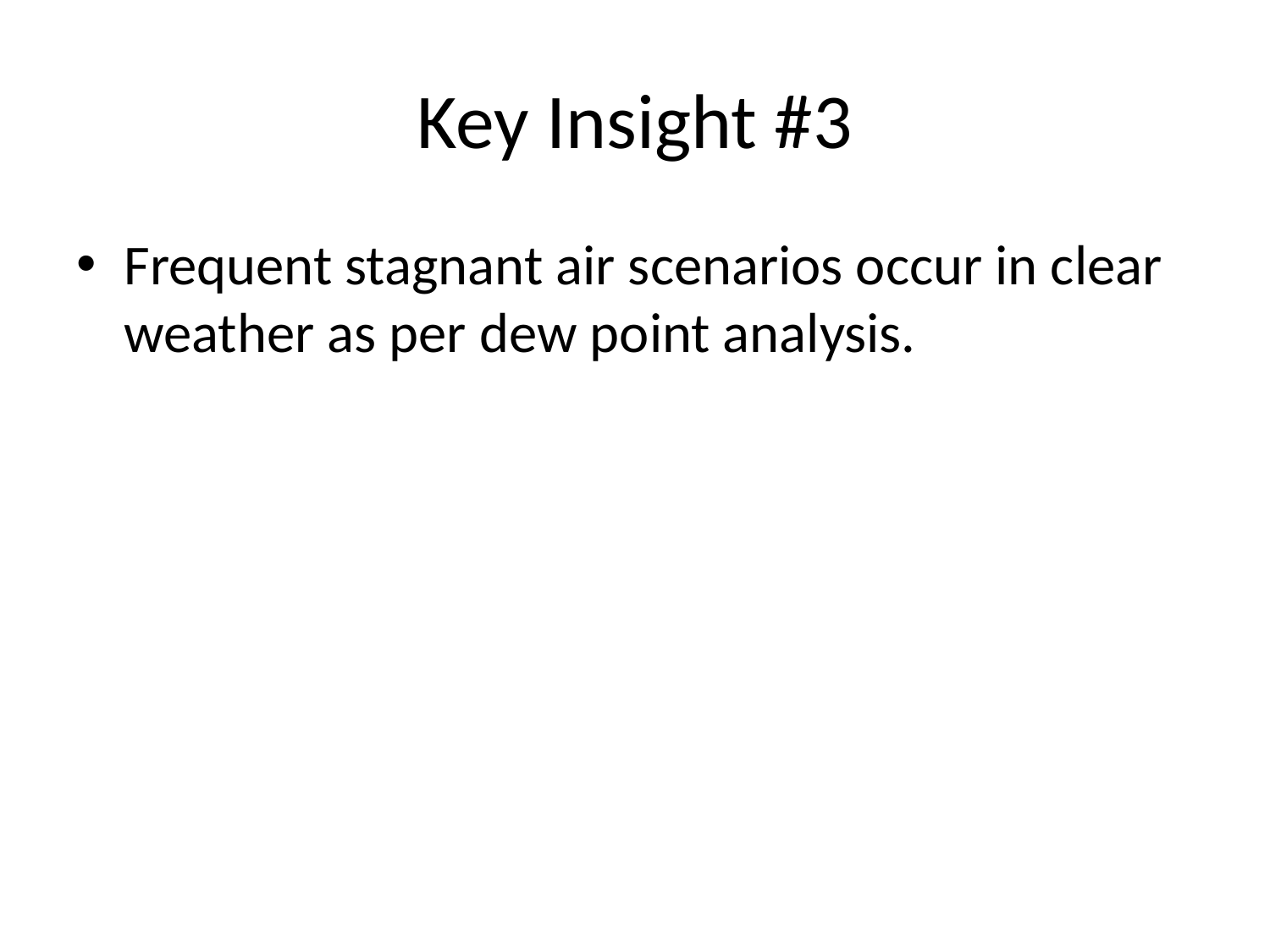

# Key Insight #3
Frequent stagnant air scenarios occur in clear weather as per dew point analysis.